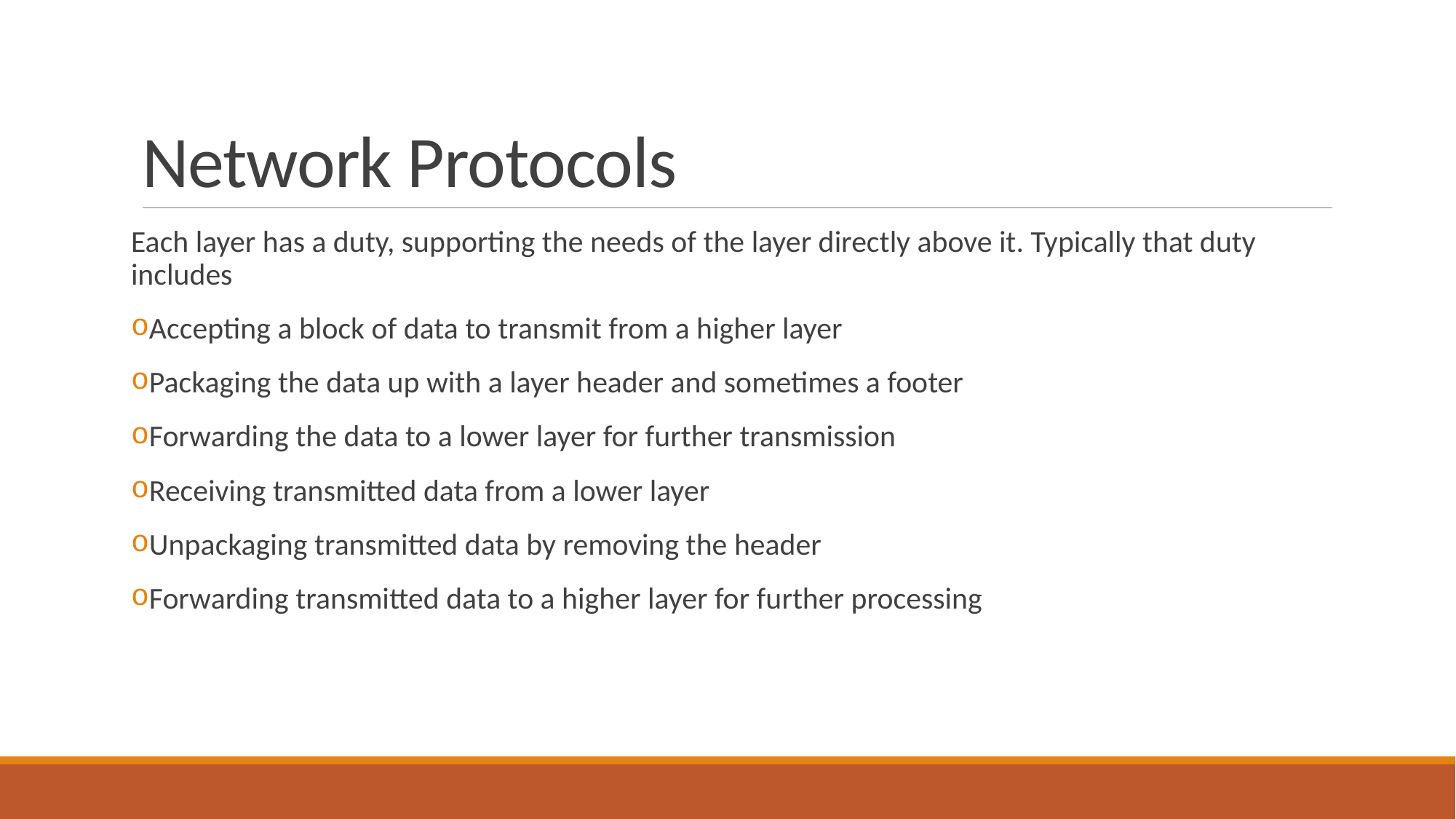

# Network Protocols
Each layer has a duty, supporting the needs of the layer directly above it. Typically that duty includes
Accepting a block of data to transmit from a higher layer
Packaging the data up with a layer header and sometimes a footer
Forwarding the data to a lower layer for further transmission
Receiving transmitted data from a lower layer
Unpackaging transmitted data by removing the header
Forwarding transmitted data to a higher layer for further processing